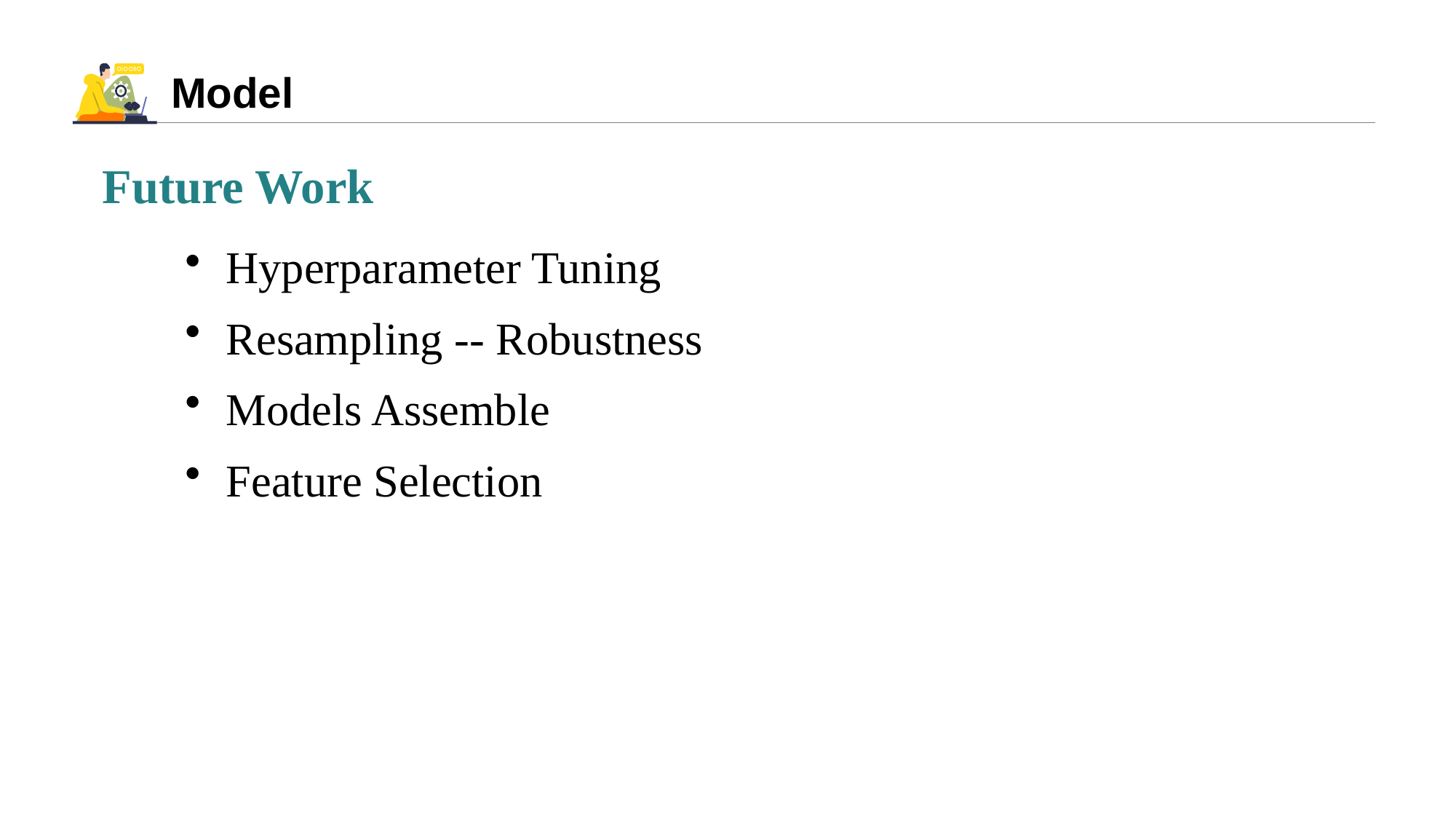

# Model

Future Work
Hyperparameter Tuning
Resampling -- Robustness
Models Assemble
Feature Selection
35